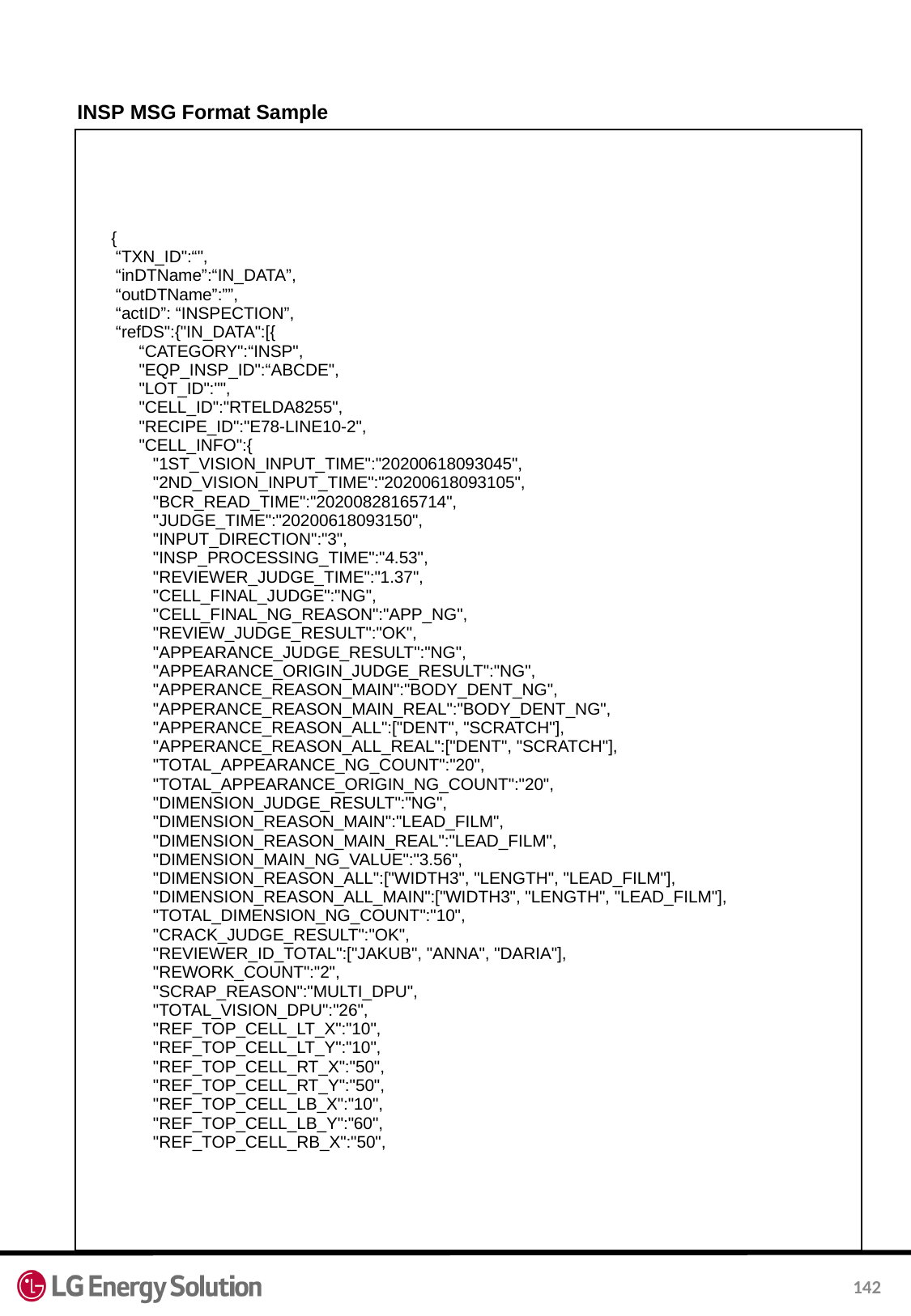

INSP MSG Format Sample
| { “TXN\_ID":“", “inDTName”:“IN\_DATA”, “outDTName”:””, “actID”: “INSPECTION”, “refDS":{"IN\_DATA":[{ “CATEGORY":“INSP", "EQP\_INSP\_ID":“ABCDE", "LOT\_ID":"", "CELL\_ID":"RTELDA8255", "RECIPE\_ID":"E78-LINE10-2", "CELL\_INFO":{ "1ST\_VISION\_INPUT\_TIME":"20200618093045", "2ND\_VISION\_INPUT\_TIME":"20200618093105", "BCR\_READ\_TIME":"20200828165714", "JUDGE\_TIME":"20200618093150", "INPUT\_DIRECTION":"3", "INSP\_PROCESSING\_TIME":"4.53", "REVIEWER\_JUDGE\_TIME":"1.37", "CELL\_FINAL\_JUDGE":"NG", "CELL\_FINAL\_NG\_REASON":"APP\_NG", "REVIEW\_JUDGE\_RESULT":"OK", "APPEARANCE\_JUDGE\_RESULT":"NG", "APPEARANCE\_ORIGIN\_JUDGE\_RESULT":"NG", "APPERANCE\_REASON\_MAIN":"BODY\_DENT\_NG", "APPERANCE\_REASON\_MAIN\_REAL":"BODY\_DENT\_NG", "APPERANCE\_REASON\_ALL":["DENT", "SCRATCH"], "APPERANCE\_REASON\_ALL\_REAL":["DENT", "SCRATCH"], "TOTAL\_APPEARANCE\_NG\_COUNT":"20", "TOTAL\_APPEARANCE\_ORIGIN\_NG\_COUNT":"20", "DIMENSION\_JUDGE\_RESULT":"NG", "DIMENSION\_REASON\_MAIN":"LEAD\_FILM", "DIMENSION\_REASON\_MAIN\_REAL":"LEAD\_FILM", "DIMENSION\_MAIN\_NG\_VALUE":"3.56", "DIMENSION\_REASON\_ALL":["WIDTH3", "LENGTH", "LEAD\_FILM"], "DIMENSION\_REASON\_ALL\_MAIN":["WIDTH3", "LENGTH", "LEAD\_FILM"], "TOTAL\_DIMENSION\_NG\_COUNT":"10", "CRACK\_JUDGE\_RESULT":"OK", "REVIEWER\_ID\_TOTAL":["JAKUB", "ANNA", "DARIA"], "REWORK\_COUNT":"2", "SCRAP\_REASON":"MULTI\_DPU", "TOTAL\_VISION\_DPU":"26", "REF\_TOP\_CELL\_LT\_X":"10", "REF\_TOP\_CELL\_LT\_Y":"10", "REF\_TOP\_CELL\_RT\_X":"50", "REF\_TOP\_CELL\_RT\_Y":"50", "REF\_TOP\_CELL\_LB\_X":"10", "REF\_TOP\_CELL\_LB\_Y":"60", "REF\_TOP\_CELL\_RB\_X":"50", |
| --- |
142